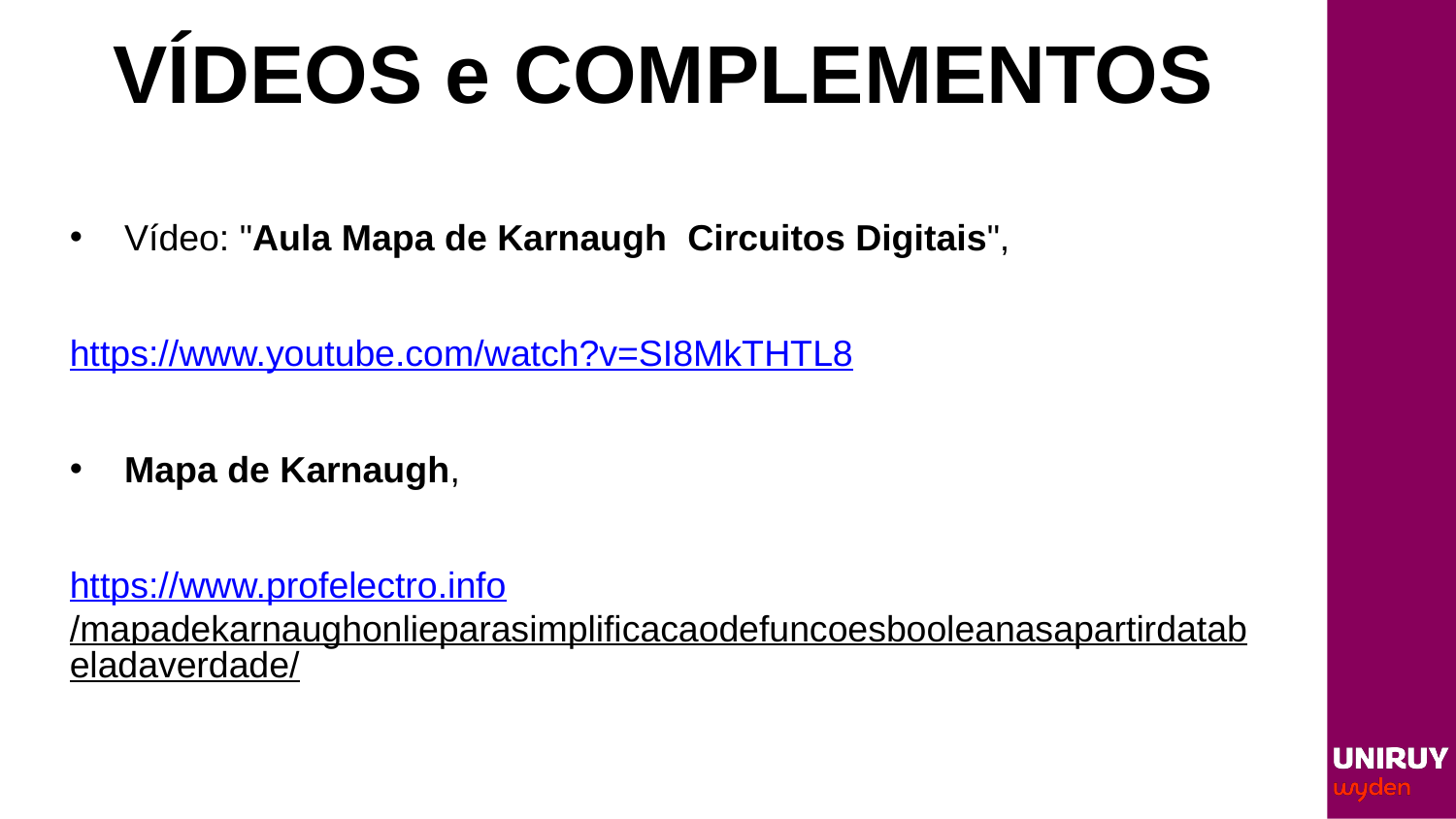

# VÍDEOS e COMPLEMENTOS
Vídeo: "Aula Mapa de Karnaugh ­ Circuitos Digitais",

https://www.youtube.com/watch?v=SI8MkT­HTL8

Mapa de Karnaugh,

https://www.profelectro.info/mapa­de­karnaugh­onlie­para­simplificacao­de­funcoes­booleanas­a­partir­da­tabela­da­verdade/